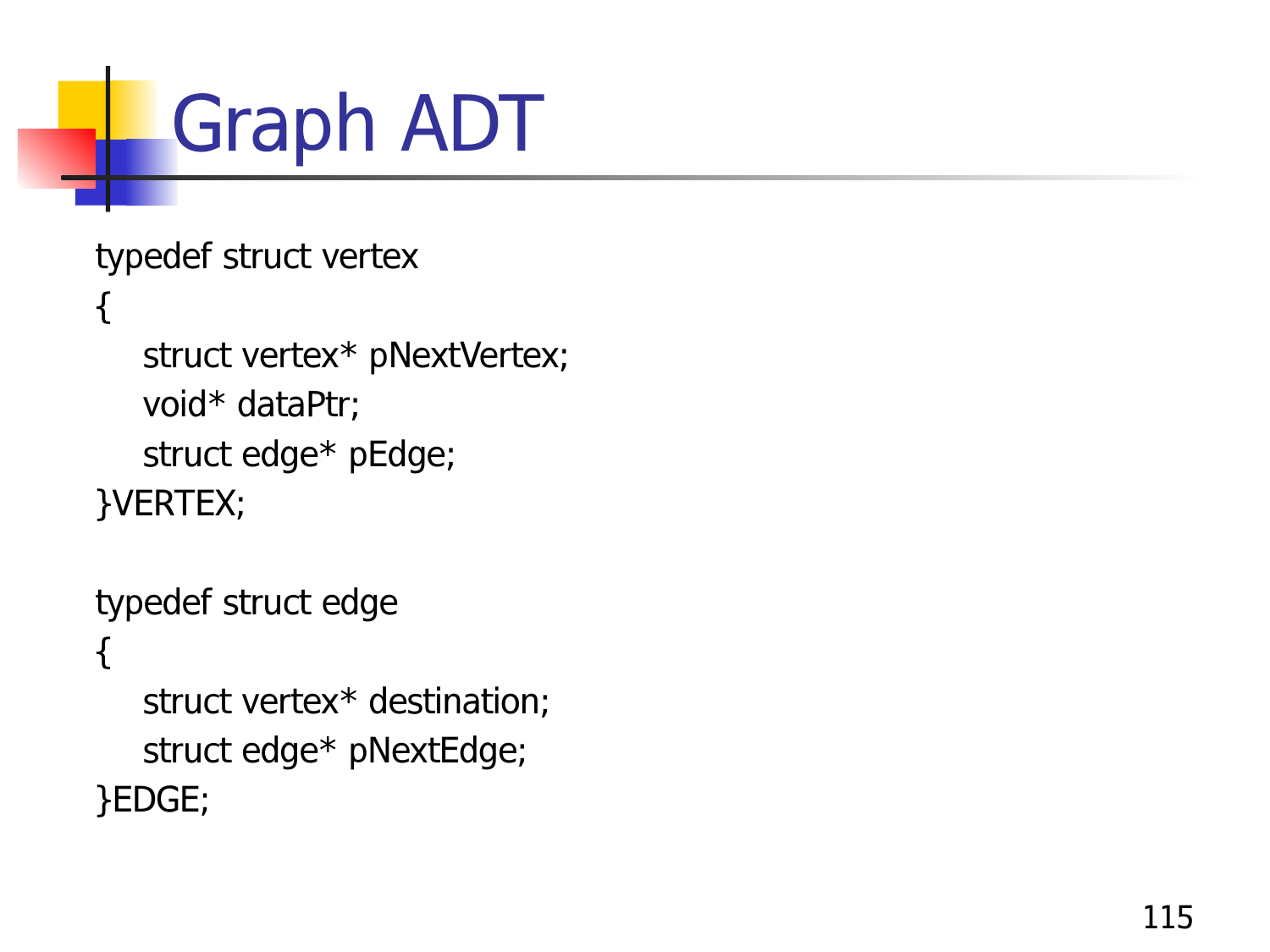

# Graph ADT
typedef struct vertex
{
	struct vertex* pNextVertex;
	void* dataPtr;
	struct edge* pEdge;
}VERTEX;

typedef struct edge
{
	struct vertex* destination;
	struct edge* pNextEdge;
}EDGE;
115